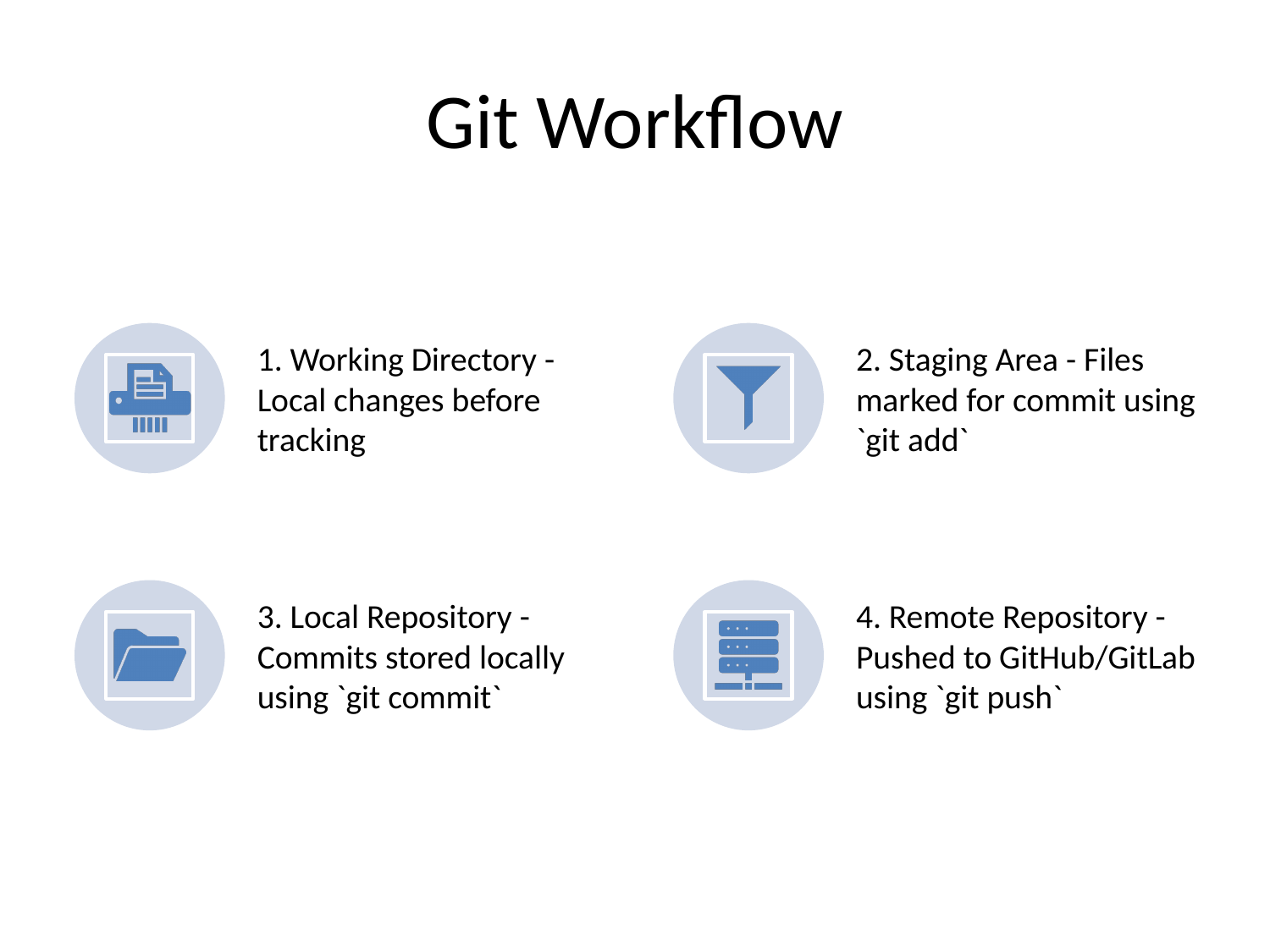

# Git Workflow
1. Working Directory - Local changes before tracking
2. Staging Area - Files marked for commit using `git add`
3. Local Repository - Commits stored locally using `git commit`
4. Remote Repository - Pushed to GitHub/GitLab using `git push`